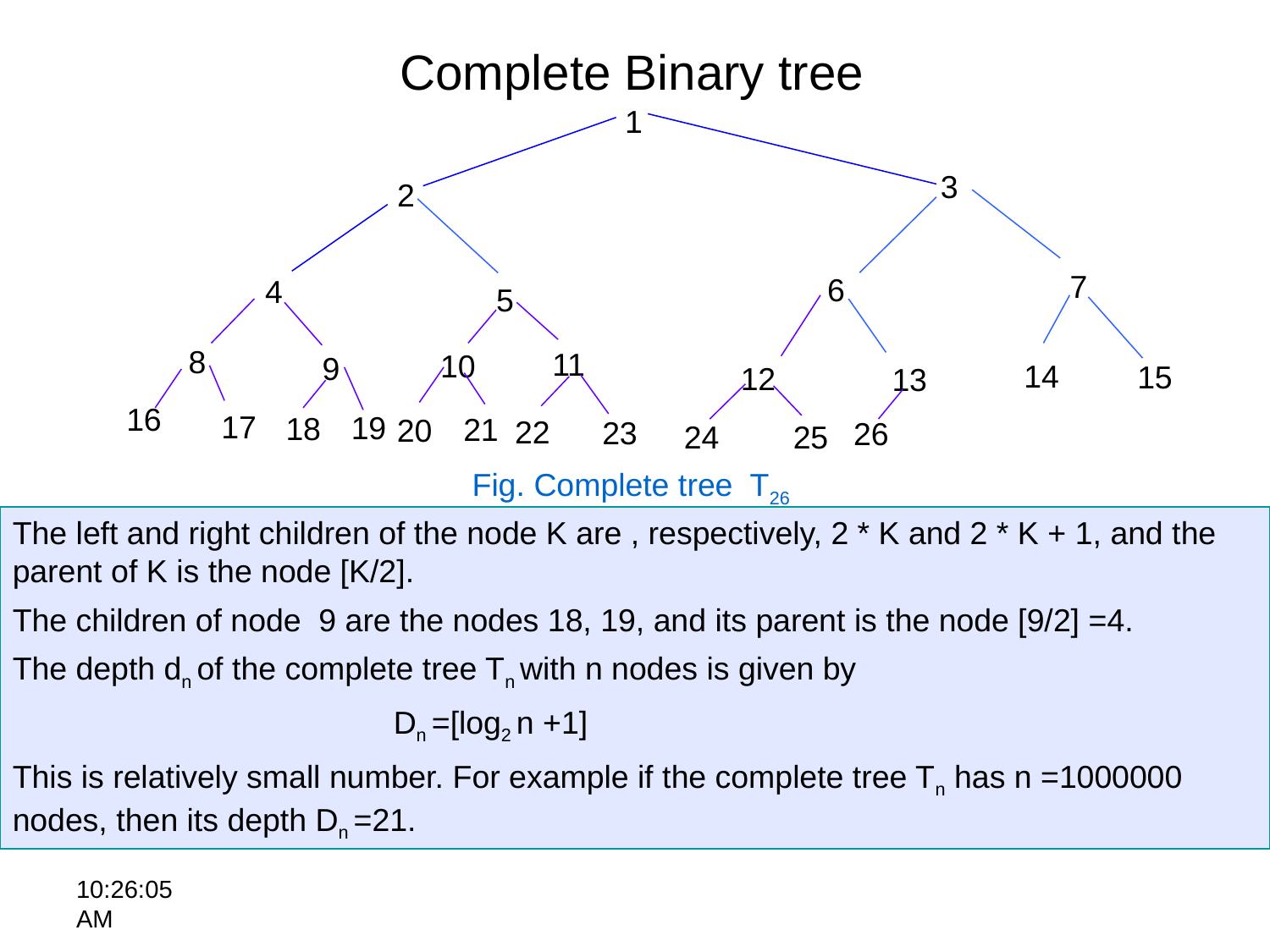

Complete Binary tree
1

3

7
6

14
15
12
13

26
24
25
2

4
5

8
11
10
9

16
17
19
18
21
20
22
23
Fig. Complete tree  T26
The left and right children of the node K are , respectively, 2 * K and 2 * K + 1, and the parent of K is the node [K/2].
The children of node  9 are the nodes 18, 19, and its parent is the node [9/2] =4.
The depth dn of the complete tree Tn with n nodes is given by
			Dn =[log2 n +1]
This is relatively small number. For example if the complete tree Tn has n =1000000 nodes, then its depth Dn =21.
10:26:05 AM